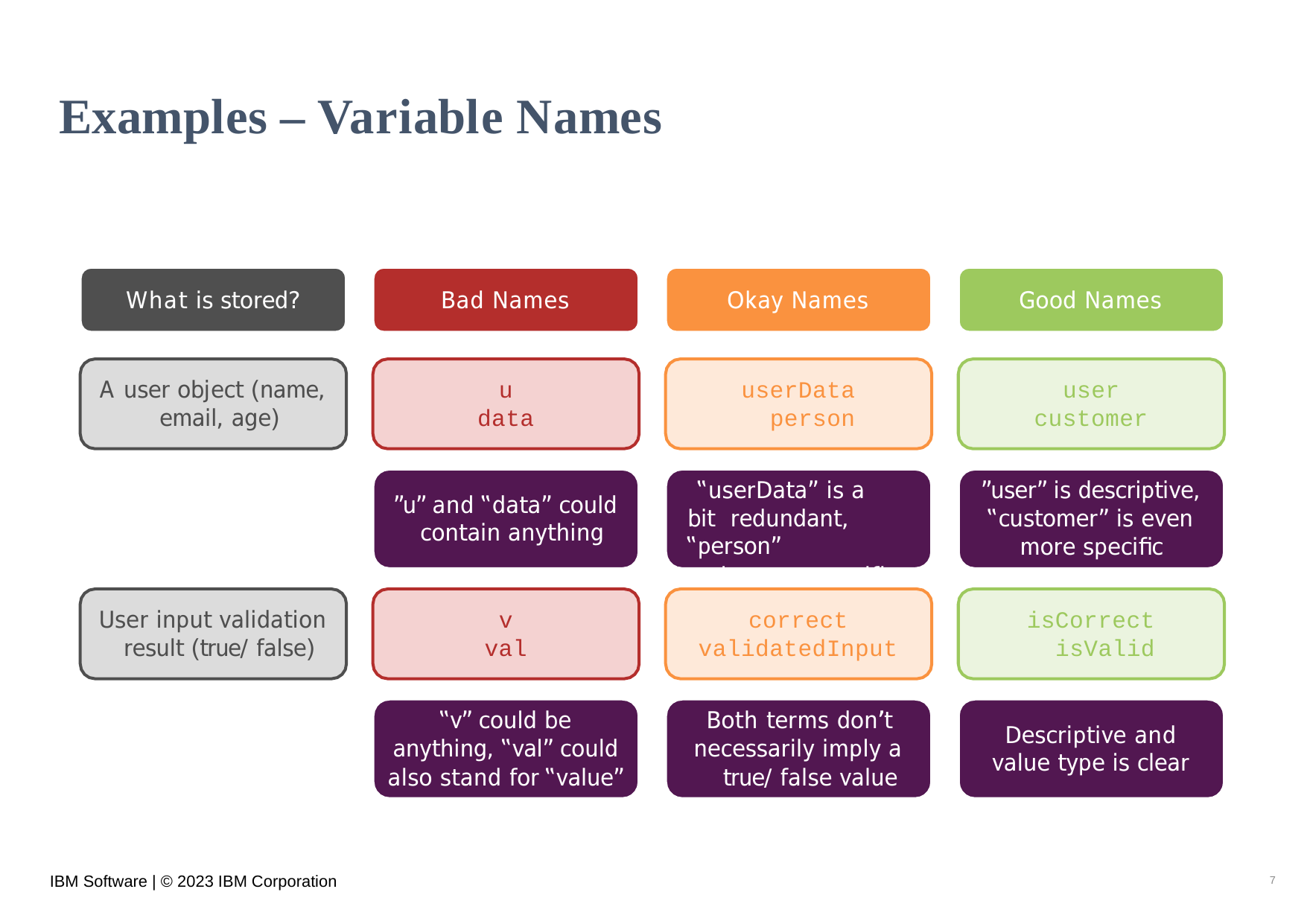

# Examples – Variable Names

What is stored?
Bad Names
Okay Names
Good Names

A user object (name,  email, age)
u  data
userData  person
user  customer

“userData” is a bit  redundant, “person”
is too unspecific
”user” is descriptive,  “customer” is even  more specific
”u” and “data” could  contain anything

User input validation  result (true/ false)
v  val
correct  validatedInput
isCorrect  isValid

“v” could be
anything, “val” could
also stand for “value”
Both terms don’t  necessarily imply a
true/ false value
Descriptive and  value type is clear
IBM Software | © 2023 IBM Corporation
7